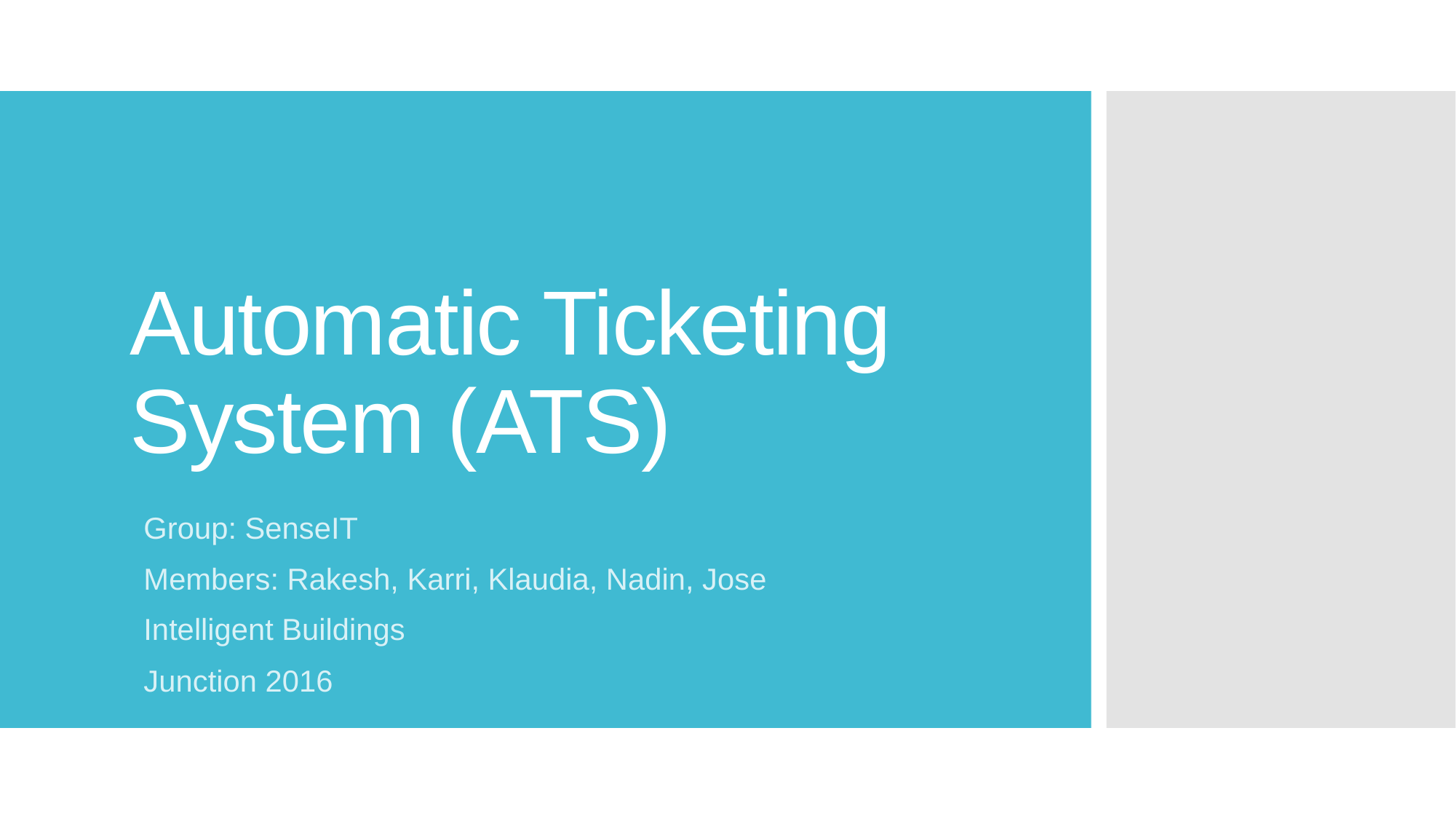

# Automatic Ticketing System (ATS)
Group: SenseIT
Members: Rakesh, Karri, Klaudia, Nadin, Jose
Intelligent Buildings
Junction 2016